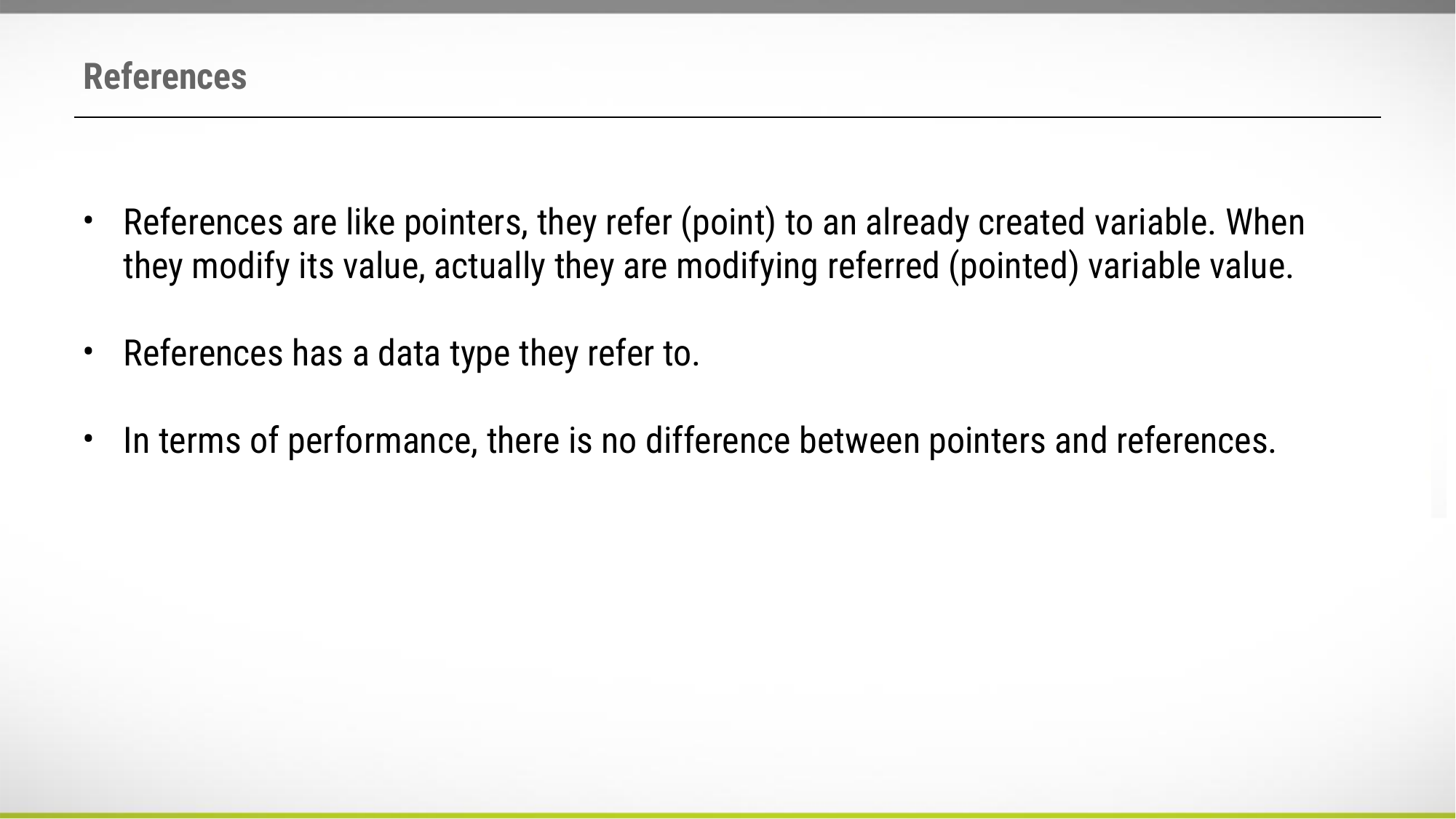

# References
References are like pointers, they refer (point) to an already created variable. When they modify its value, actually they are modifying referred (pointed) variable value.

References has a data type they refer to.

In terms of performance, there is no difference between pointers and references.